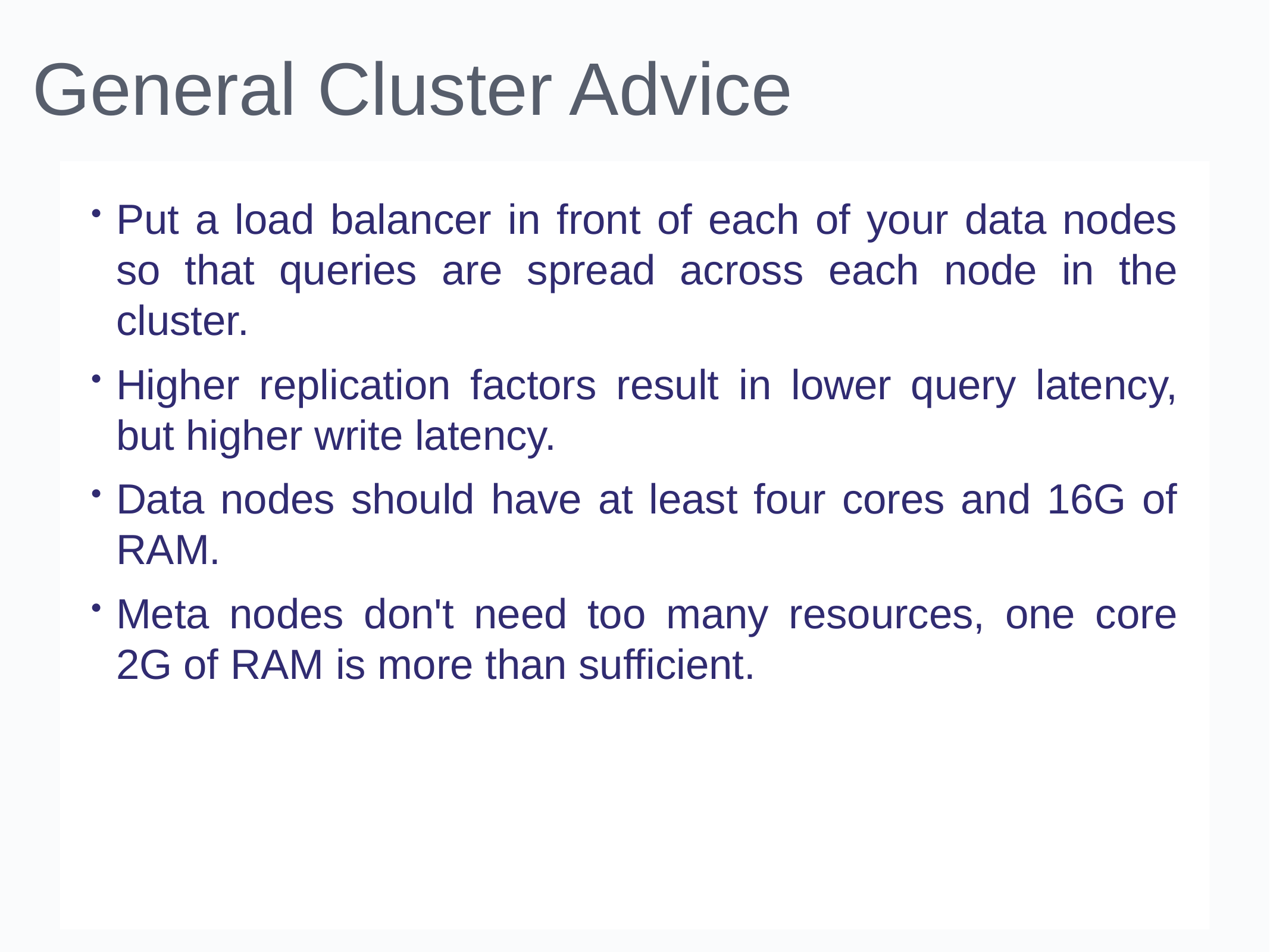

General Cluster Advice
Put a load balancer in front of each of your data nodes so that queries are spread across each node in the cluster.
Higher replication factors result in lower query latency, but higher write latency.
Data nodes should have at least four cores and 16G of RAM.
Meta nodes don't need too many resources, one core 2G of RAM is more than sufficient.